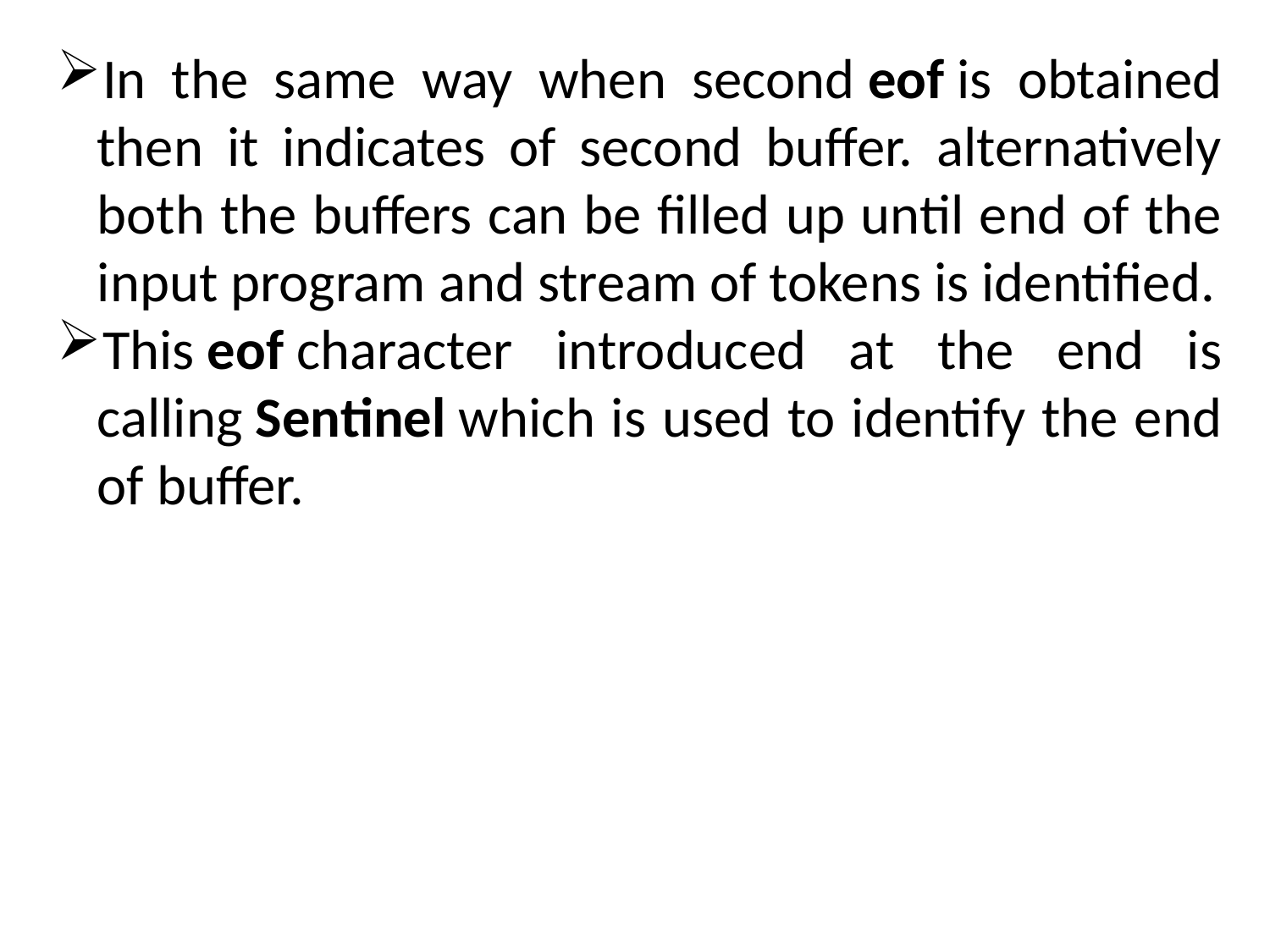

In the same way when second eof is obtained then it indicates of second buffer. alternatively both the buffers can be filled up until end of the input program and stream of tokens is identified.
This eof character introduced at the end is calling Sentinel which is used to identify the end of buffer.